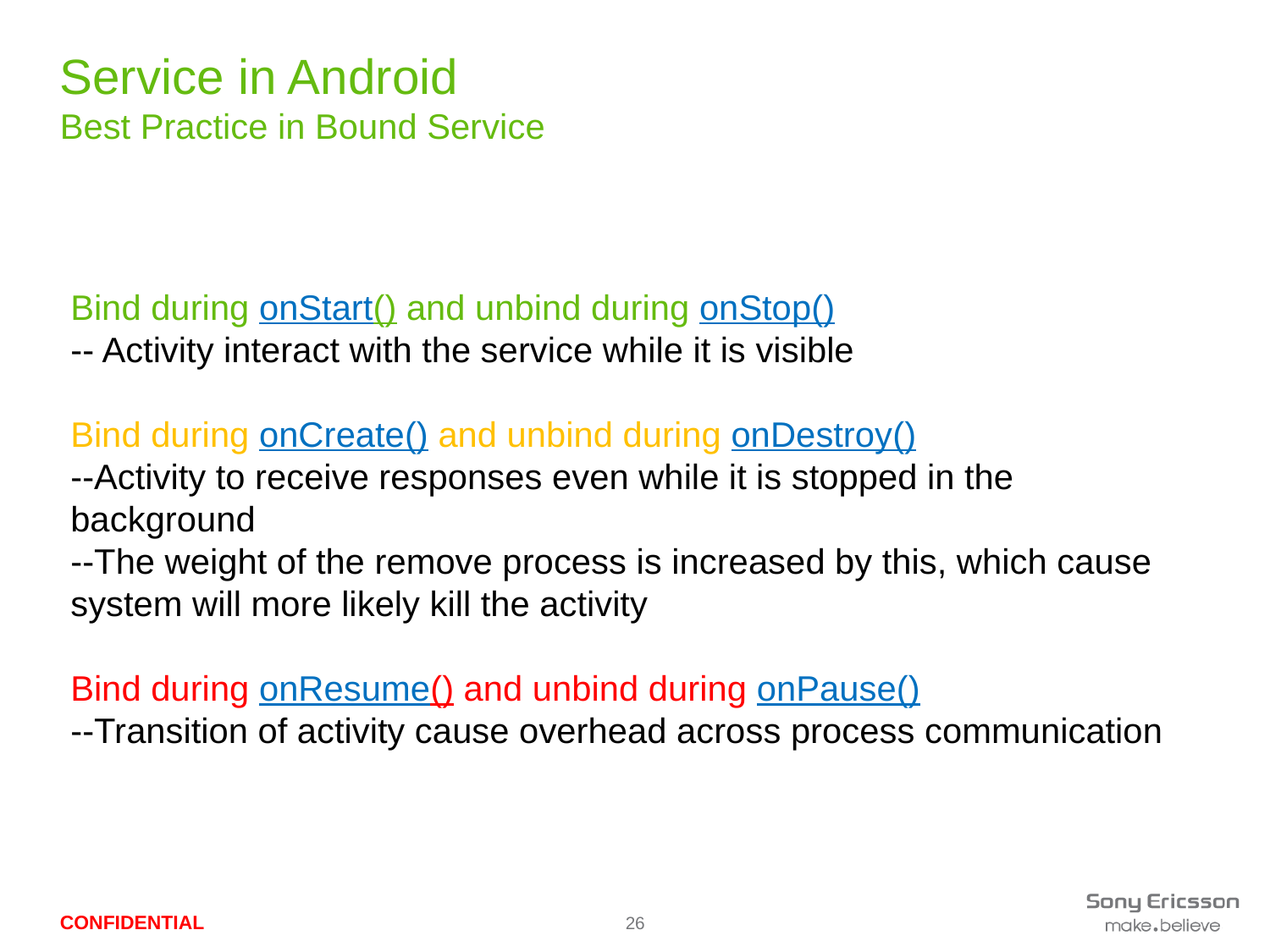

# Service in Android Best Practice in Bound Service
Bind during onStart() and unbind during onStop()
-- Activity interact with the service while it is visible

Bind during onCreate() and unbind during onDestroy()
--Activity to receive responses even while it is stopped in the background
--The weight of the remove process is increased by this, which cause system will more likely kill the activity

Bind during onResume() and unbind during onPause()
--Transition of activity cause overhead across process communication